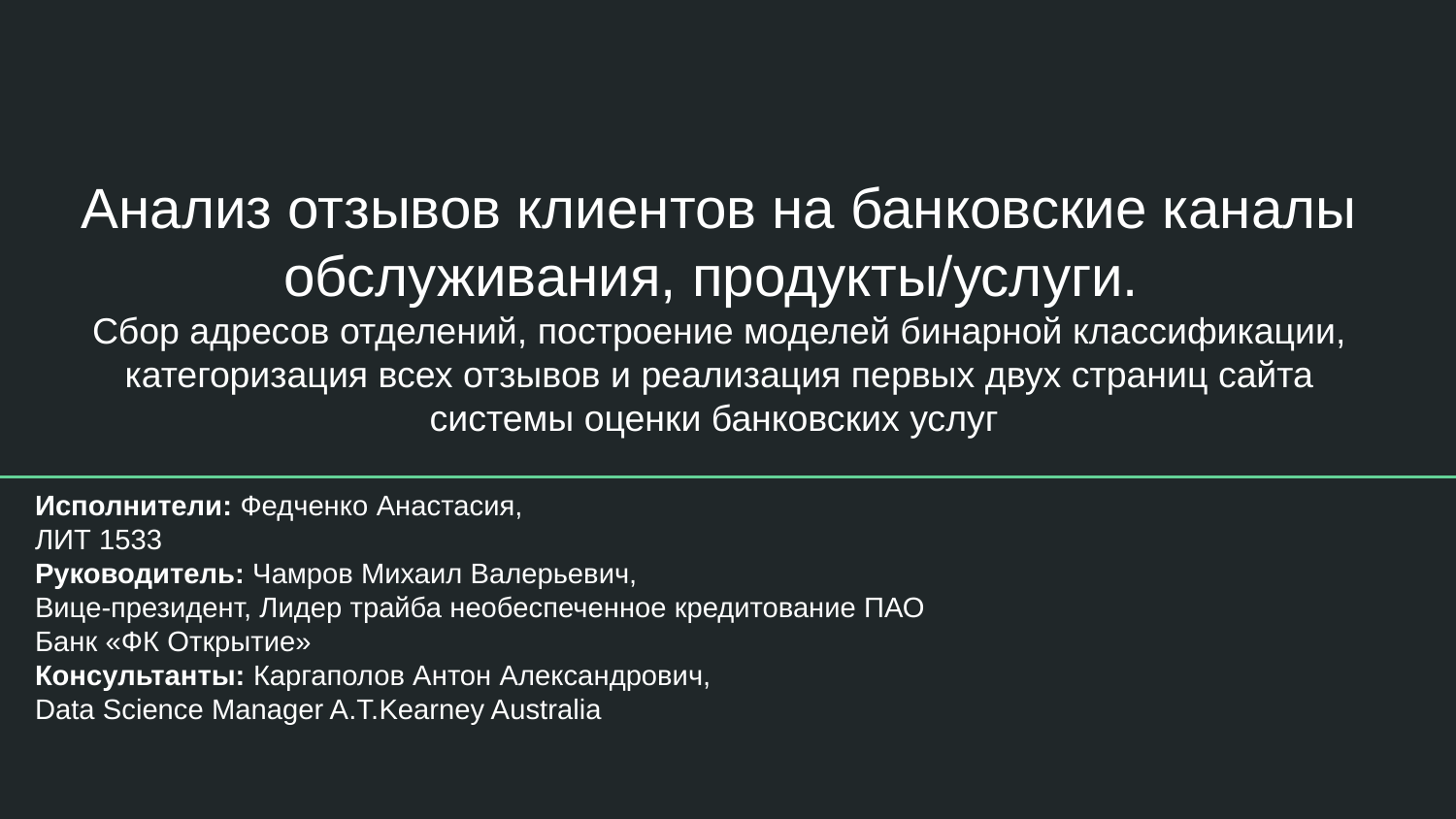

# Анализ отзывов клиентов на банковские каналы обслуживания, продукты/услуги. Сбор адресов отделений, построение моделей бинарной классификации, категоризация всех отзывов и реализация первых двух страниц сайта системы оценки банковских услуг
Исполнители: Федченко Анастасия,
ЛИТ 1533
Руководитель: Чамров Михаил Валерьевич,
Вице-президент, Лидер трайба необеспеченное кредитование ПАО Банк «ФК Открытие»
Консультанты: Каргаполов Антон Александрович,
Data Science Manager A.T.Kearney Australia